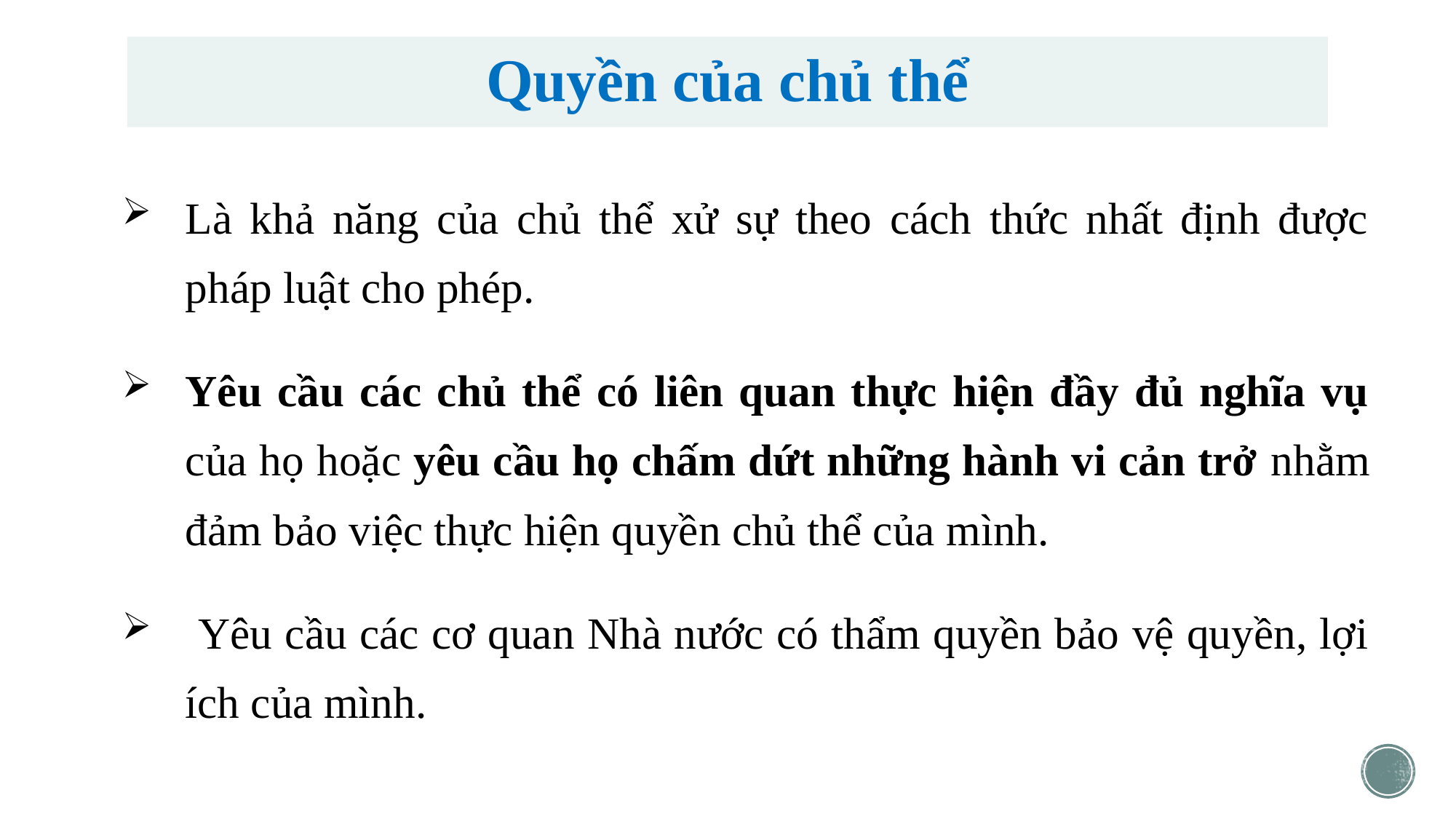

# Quyền của chủ thể
Là khả năng của chủ thể xử sự theo cách thức nhất định được pháp luật cho phép.
Yêu cầu các chủ thể có liên quan thực hiện đầy đủ nghĩa vụ của họ hoặc yêu cầu họ chấm dứt những hành vi cản trở nhằm đảm bảo việc thực hiện quyền chủ thể của mình.
 Yêu cầu các cơ quan Nhà nước có thẩm quyền bảo vệ quyền, lợi ích của mình.